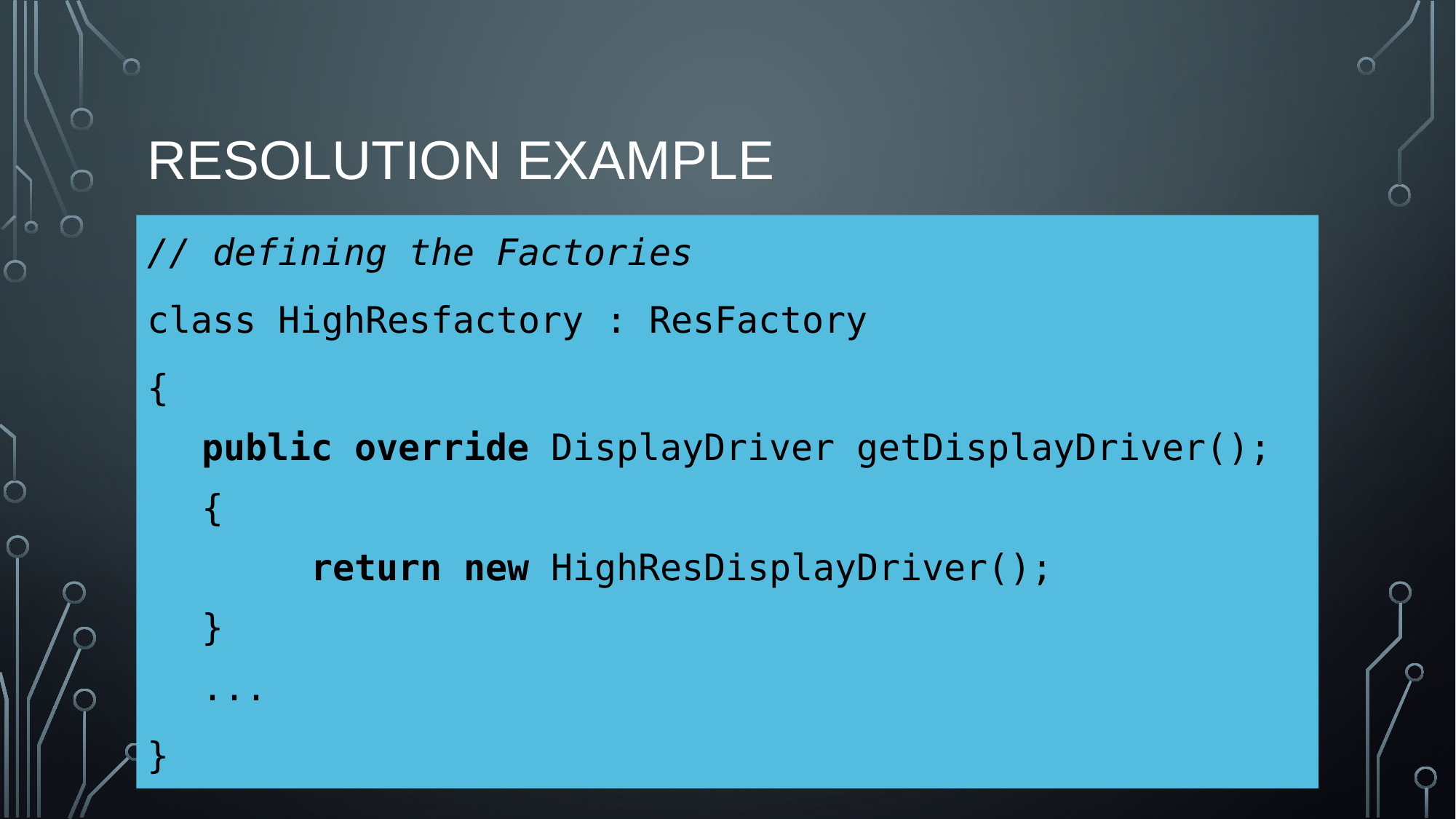

# Resolution example
// defining the Factories
class HighResfactory : ResFactory
{
public override DisplayDriver getDisplayDriver();
{
	return new HighResDisplayDriver();
}
...
}